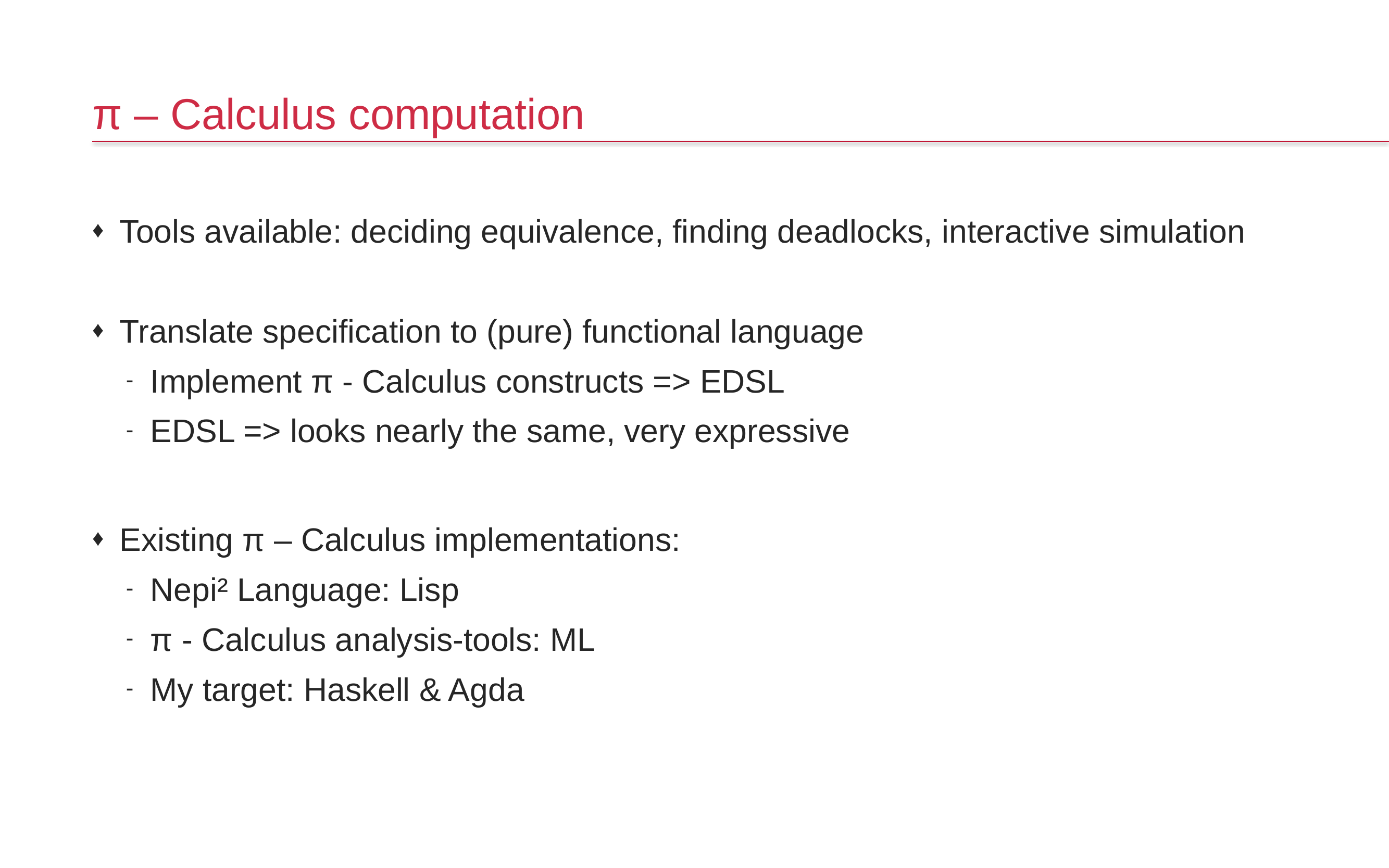

# π – Calculus computation
Tools available: deciding equivalence, finding deadlocks, interactive simulation

Translate specification to (pure) functional language
Implement π - Calculus constructs => EDSL
EDSL => looks nearly the same, very expressive

Existing π – Calculus implementations:
Nepi² Language: Lisp
π - Calculus analysis-tools: ML
My target: Haskell & Agda